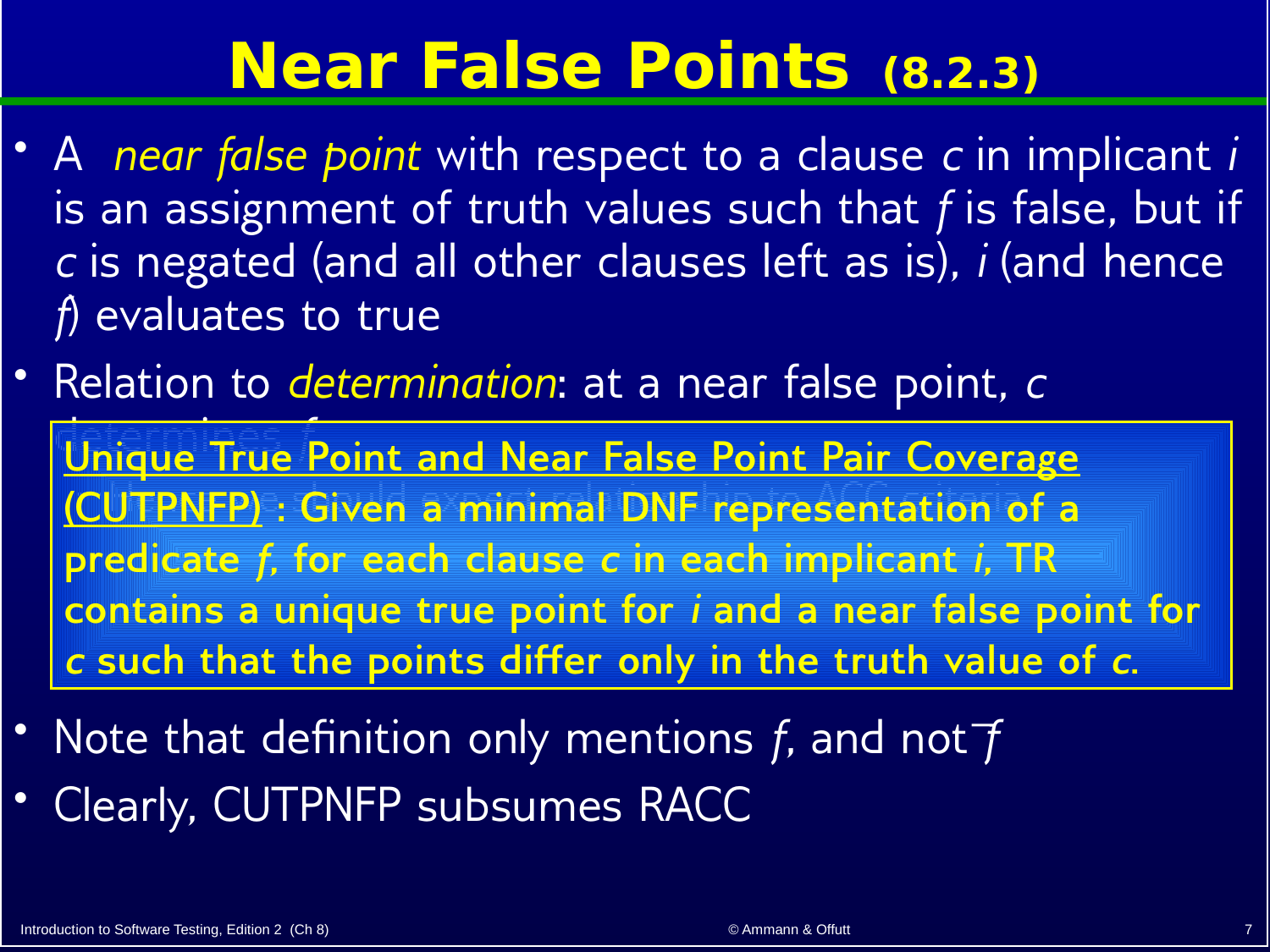

Near False Points  (8.2.3)
A  near false point with respect to a clause c in implicant i is an assignment of truth values such that f is false, but if c is negated (and all other clauses left as is), i (and hence f) evaluates to true
Relation to determination: at a near false point, c determines f
Hence we should expect relationship to ACC criteria

Note that definition only mentions f, and not f
Clearly, CUTPNFP subsumes RACC
Unique True Point and Near False Point Pair Coverage (CUTPNFP) : Given a minimal DNF representation of a predicate f, for each clause c in each implicant i, TR contains a unique true point for i and a near false point for c such that the points differ only in the truth value of c.

7
© Ammann & Offutt
Introduction to Software Testing, Edition 2  (Ch 8)